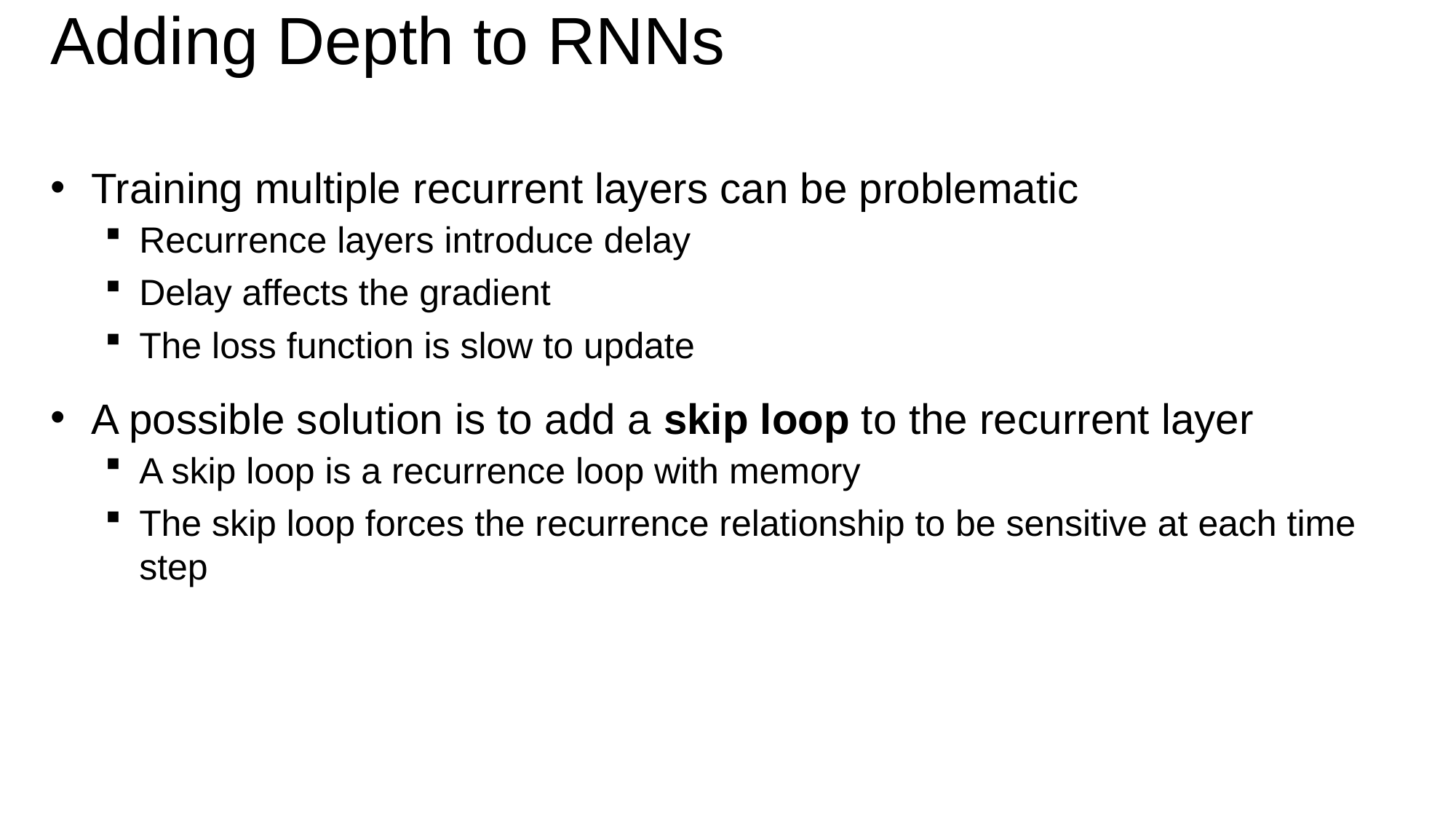

# Adding Depth to RNNs
Training multiple recurrent layers can be problematic
Recurrence layers introduce delay
Delay affects the gradient
The loss function is slow to update
A possible solution is to add a skip loop to the recurrent layer
A skip loop is a recurrence loop with memory
The skip loop forces the recurrence relationship to be sensitive at each time step